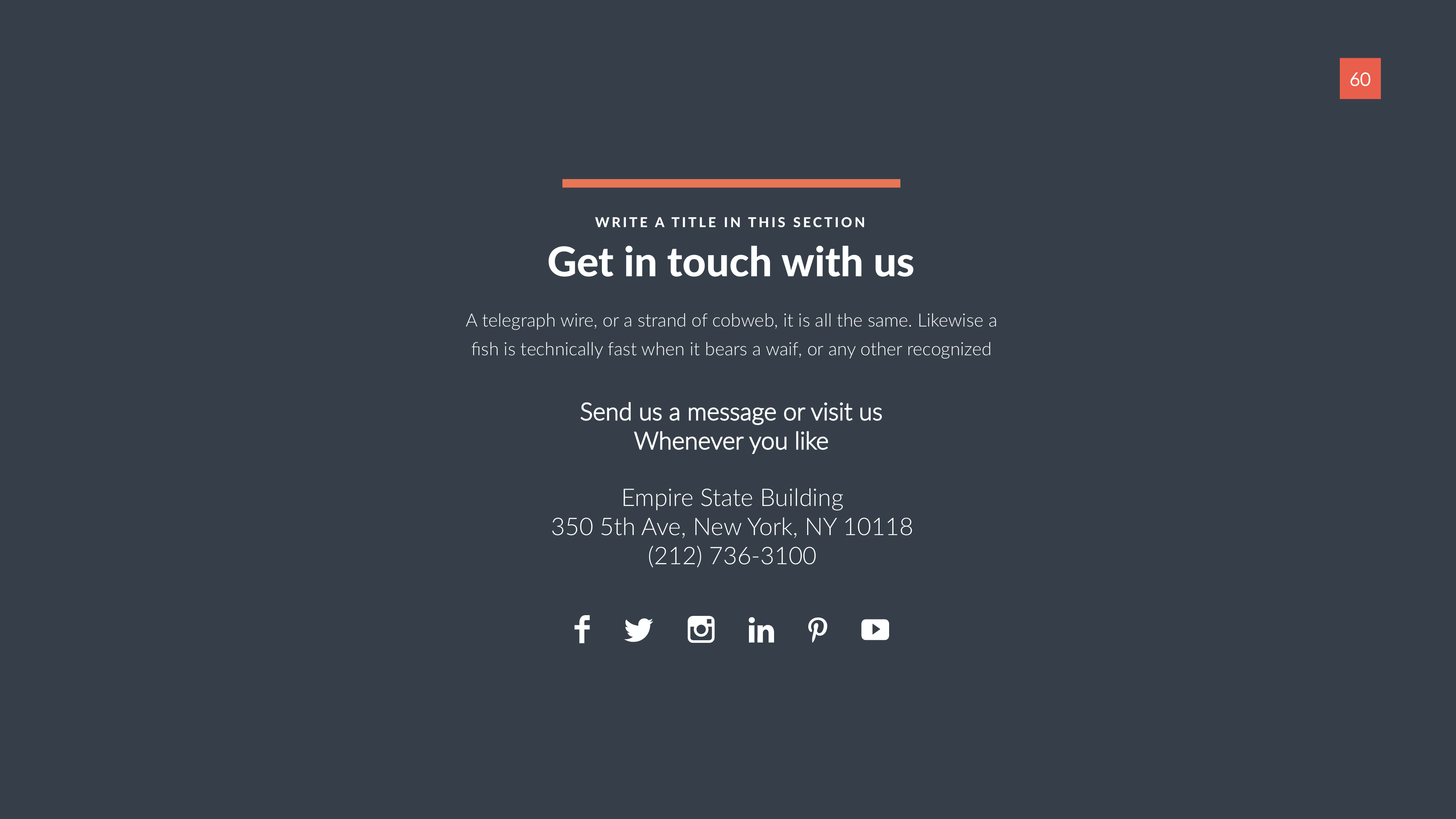

WRITE A TITLE IN THIS SECTION
Get in touch with us
A telegraph wire, or a strand of cobweb, it is all the same. Likewise a fish is technically fast when it bears a waif, or any other recognized
Send us a message or visit us
Whenever you like
Empire State Building
350 5th Ave, New York, NY 10118
(212) 736-3100